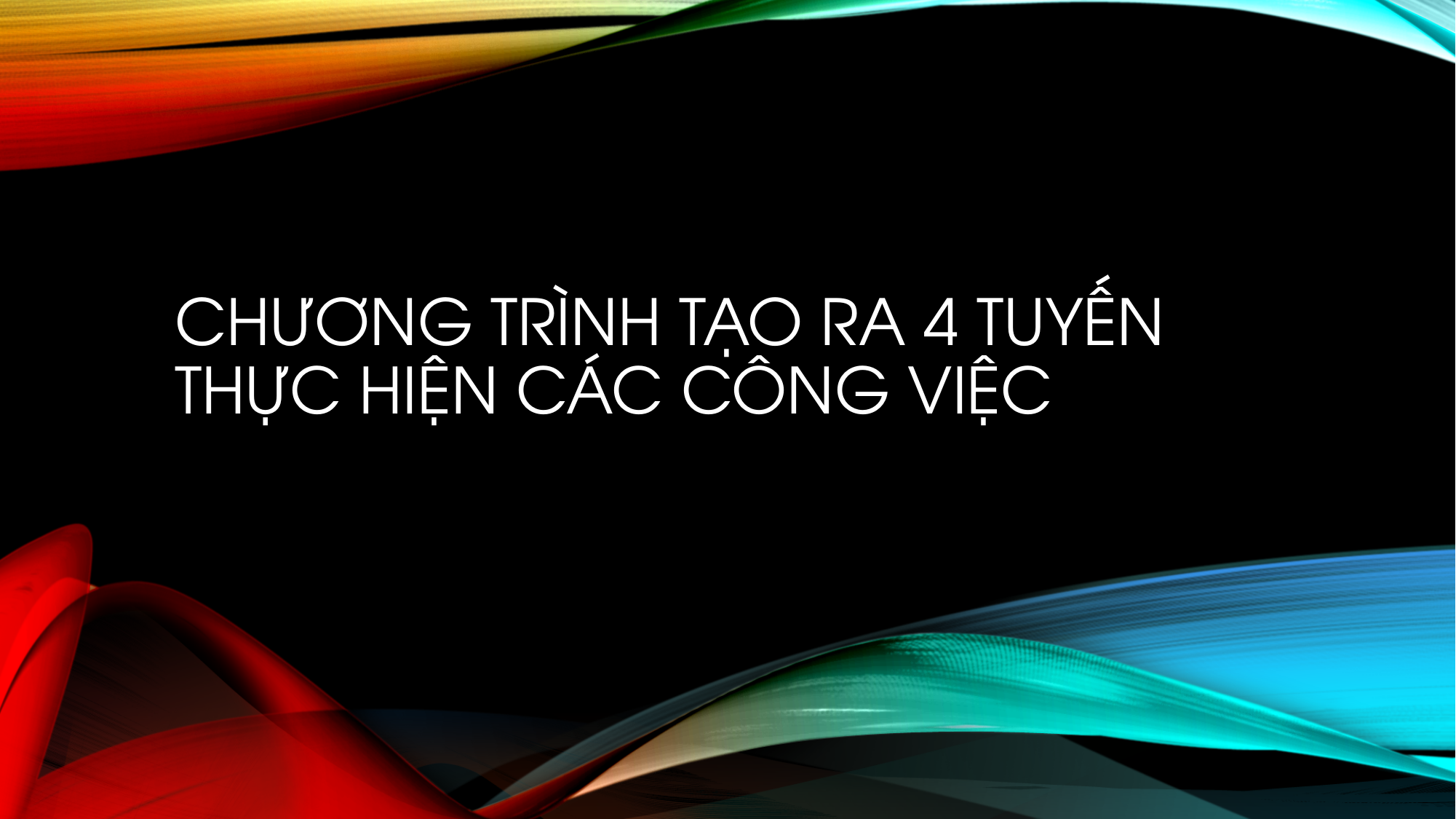

# chương trình tạo ra 4 tuyến thực hiện các công việc